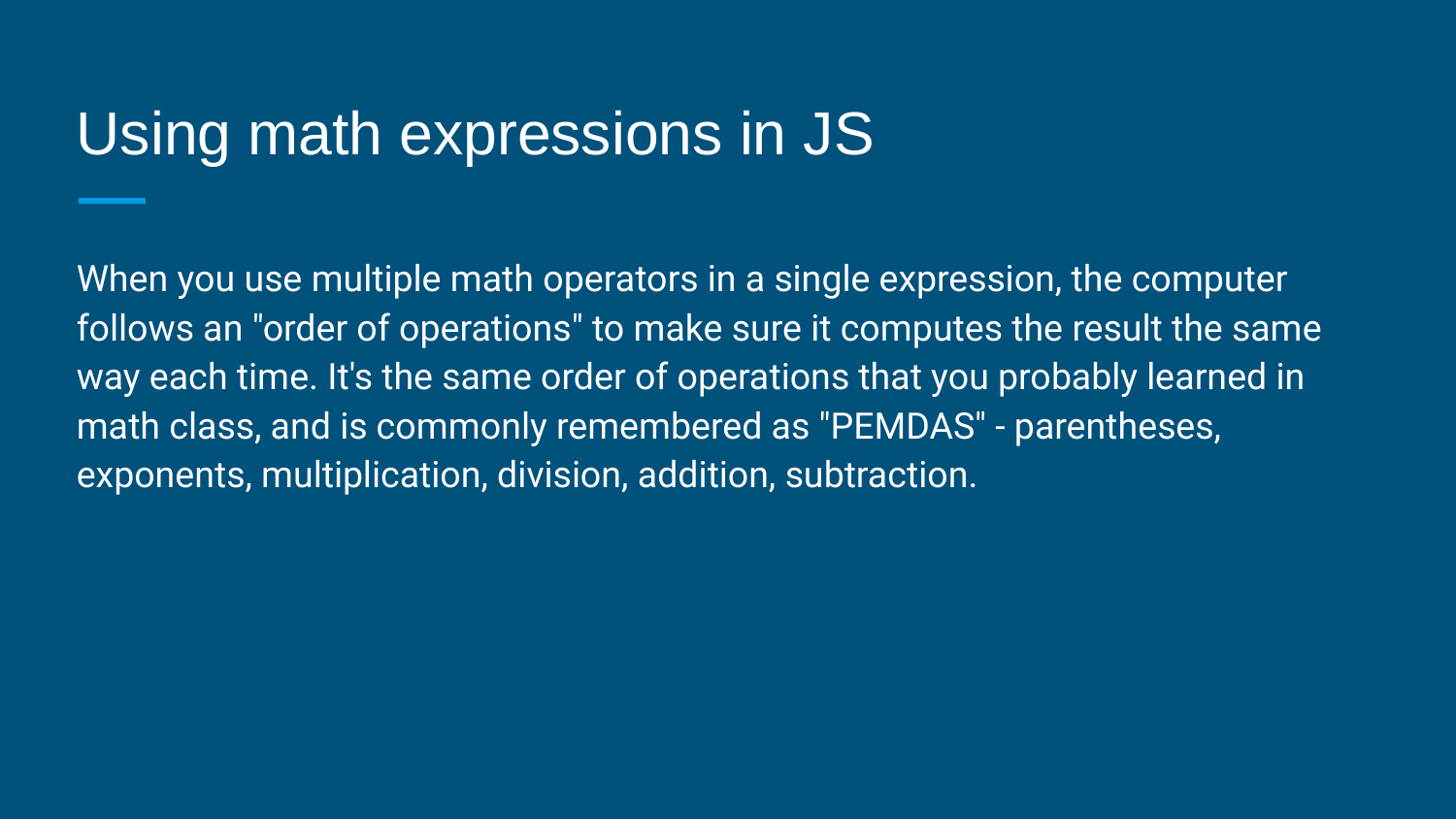

# Using math expressions in JS
When you use multiple math operators in a single expression, the computer follows an "order of operations" to make sure it computes the result the same way each time. It's the same order of operations that you probably learned in math class, and is commonly remembered as "PEMDAS" - parentheses, exponents, multiplication, division, addition, subtraction.